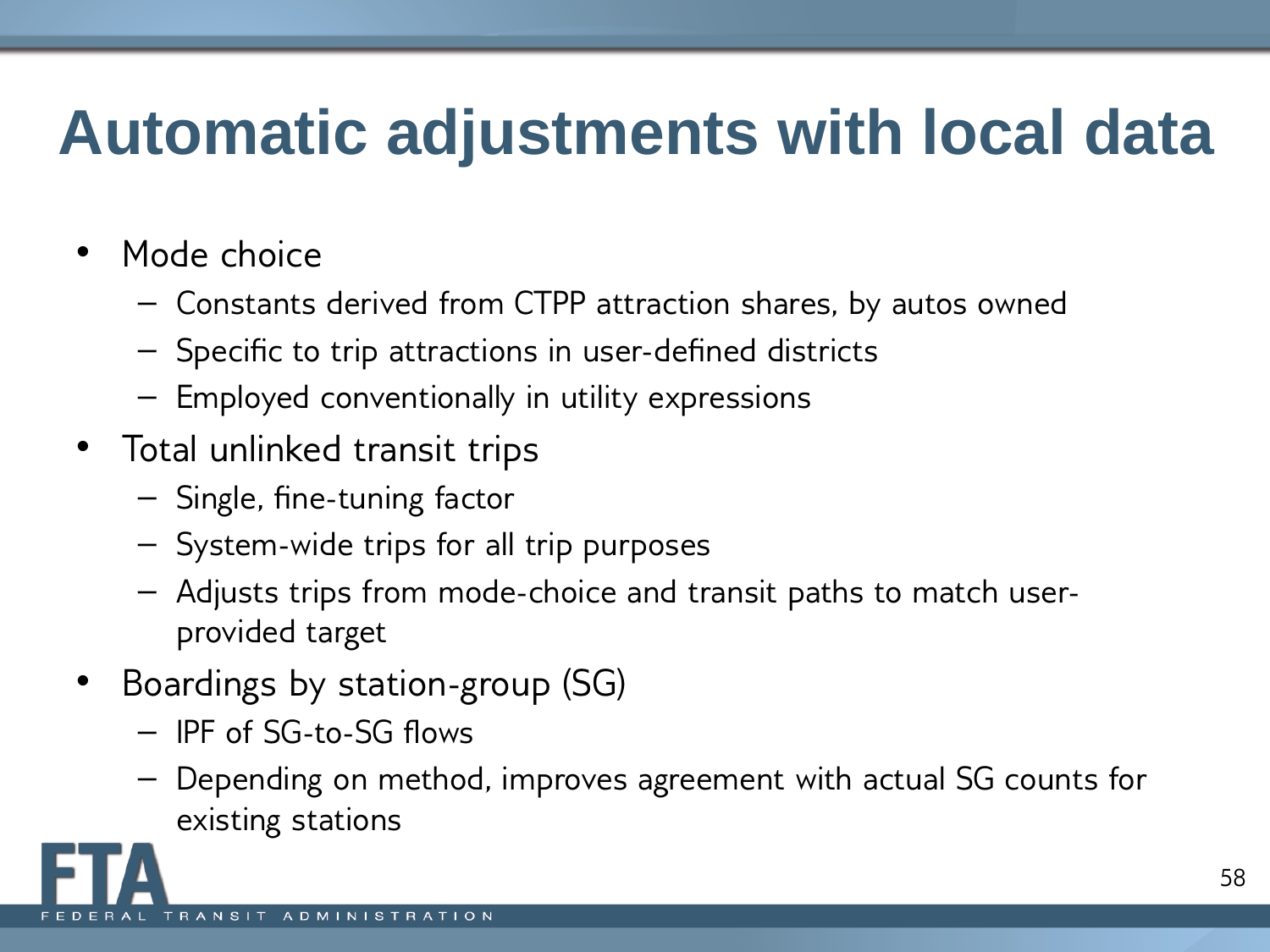

# Automatic adjustments with local data
Mode choice
Constants derived from CTPP attraction shares, by autos owned
Specific to trip attractions in user-defined districts
Employed conventionally in utility expressions
Total unlinked transit trips
Single, fine-tuning factor
System-wide trips for all trip purposes
Adjusts trips from mode-choice and transit paths to match user-provided target
Boardings by station-group (SG)
IPF of SG-to-SG flows
Depending on method, improves agreement with actual SG counts for existing stations